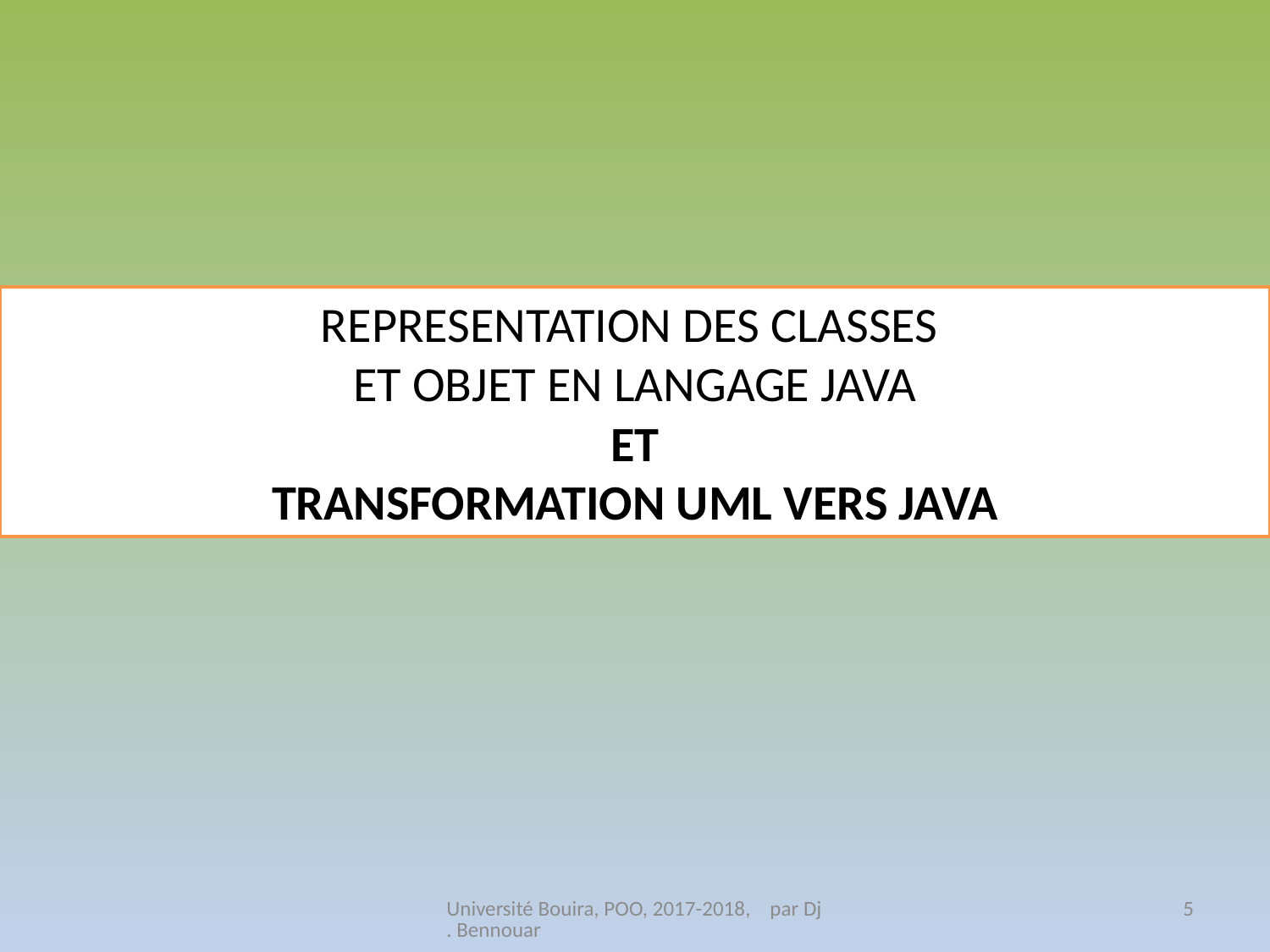

REPRESENTATION DES CLASSES
ET OBJET EN LANGAGE JAVA
ET
TRANSFORMATION UML VERS JAVA
Université Bouira, POO, 2017-2018,    par Dj. Bennouar
5